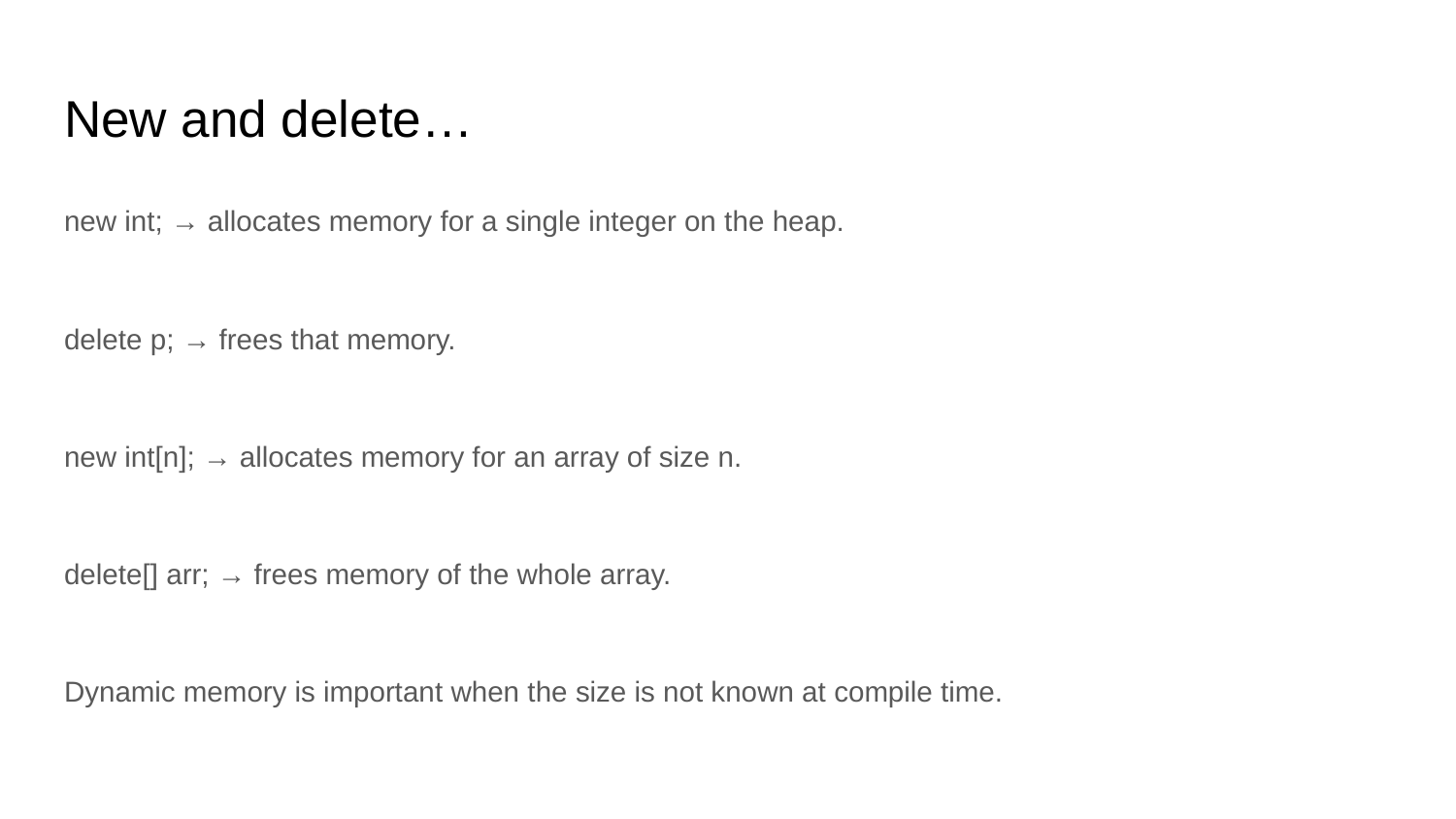

# New and delete…
new int; → allocates memory for a single integer on the heap.

delete p; → frees that memory.

new int[n]; → allocates memory for an array of size n.

delete[] arr; → frees memory of the whole array.

Dynamic memory is important when the size is not known at compile time.